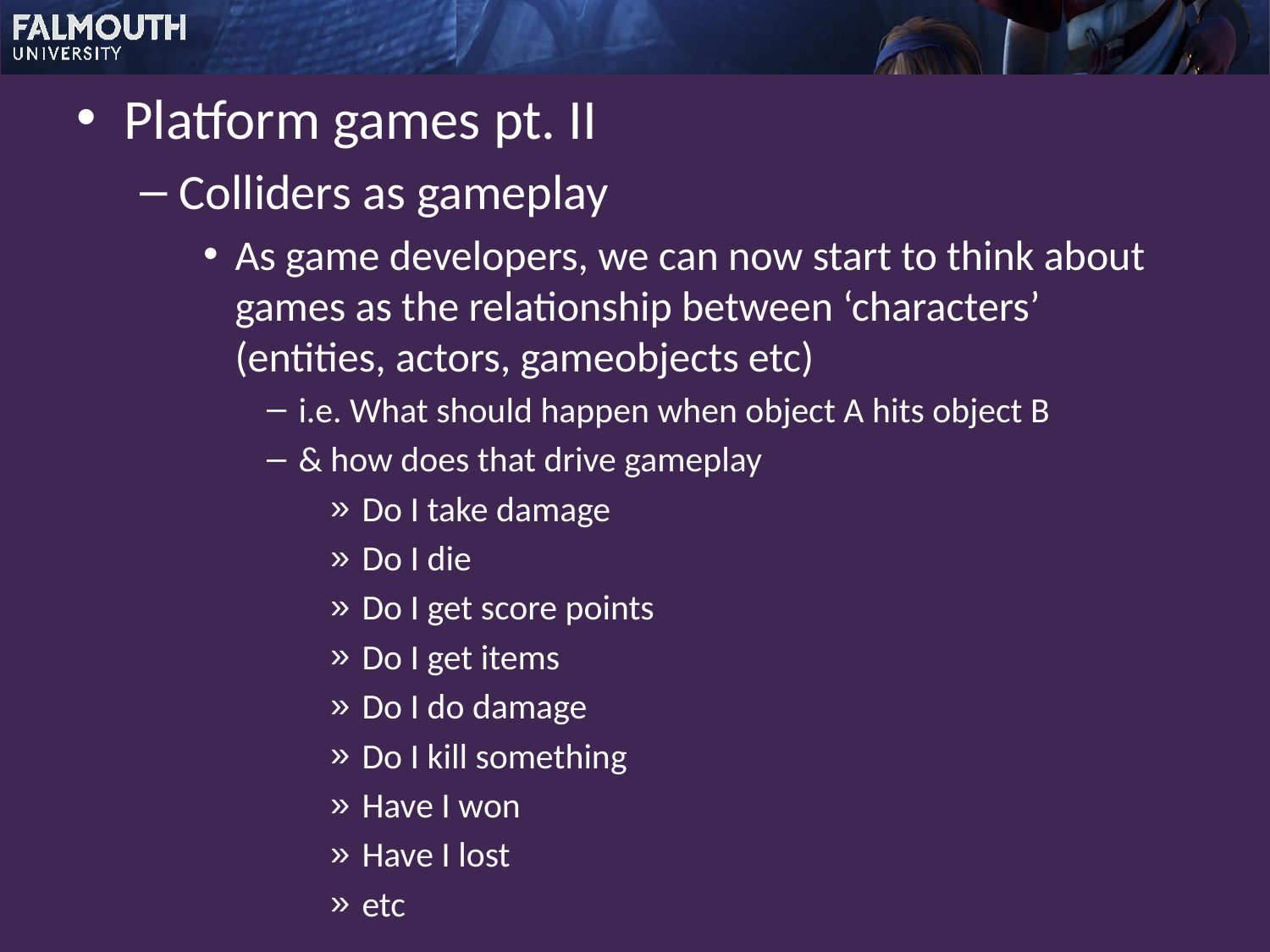

Platform games pt. II
Colliders as gameplay
As game developers, we can now start to think about games as the relationship between ‘characters’ (entities, actors, gameobjects etc)
i.e. What should happen when object A hits object B
& how does that drive gameplay
Do I take damage
Do I die
Do I get score points
Do I get items
Do I do damage
Do I kill something
Have I won
Have I lost
etc